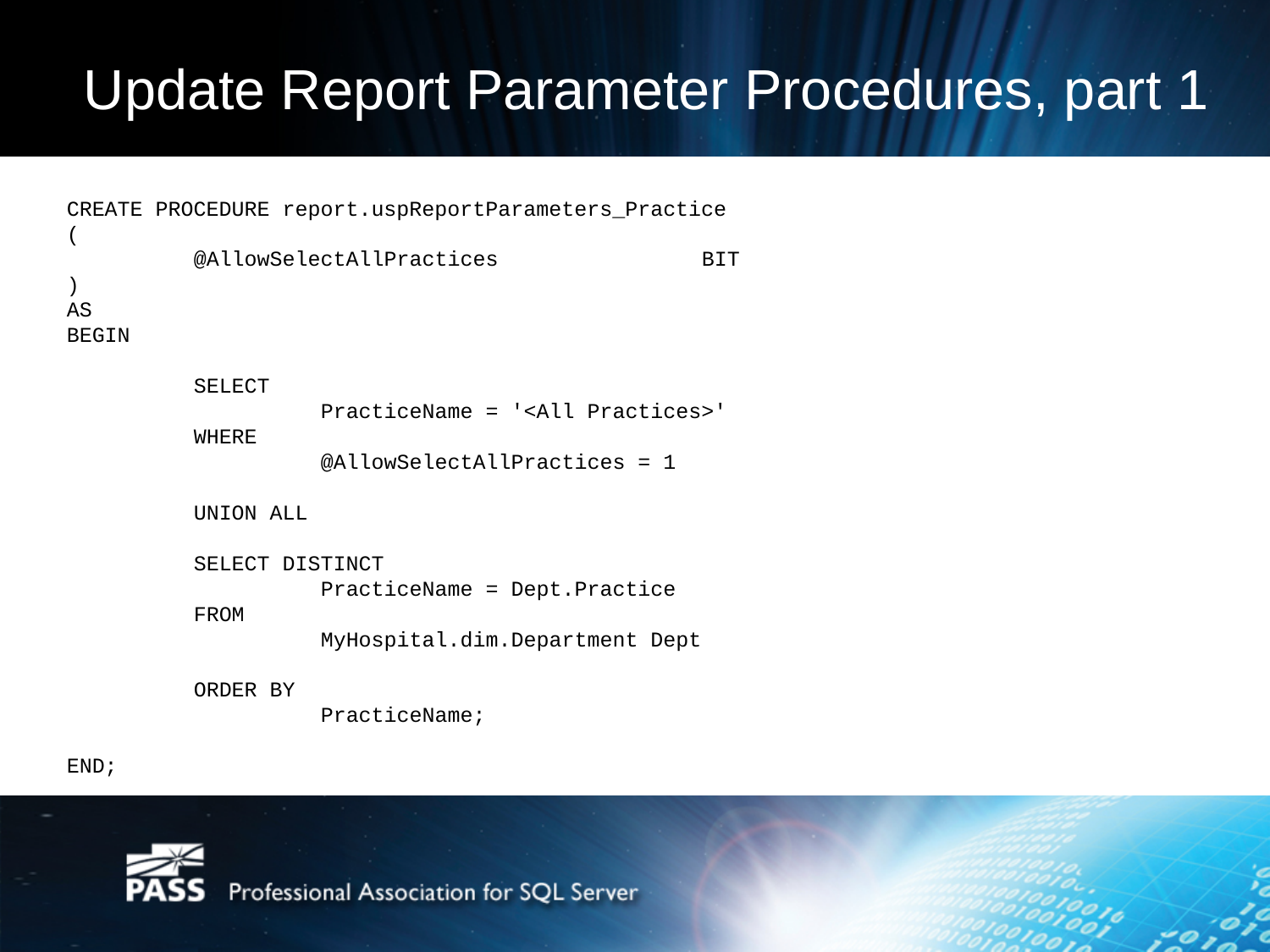

# Update Report Parameter Procedures, part 1
CREATE PROCEDURE report.uspReportParameters_Practice
(
	@AllowSelectAllPractices		BIT
)
AS
BEGIN

	SELECT
		PracticeName = '<All Practices>'
	WHERE
		@AllowSelectAllPractices = 1

	UNION ALL

	SELECT DISTINCT
		PracticeName = Dept.Practice
	FROM
		MyHospital.dim.Department Dept

	ORDER BY
		PracticeName;

END;